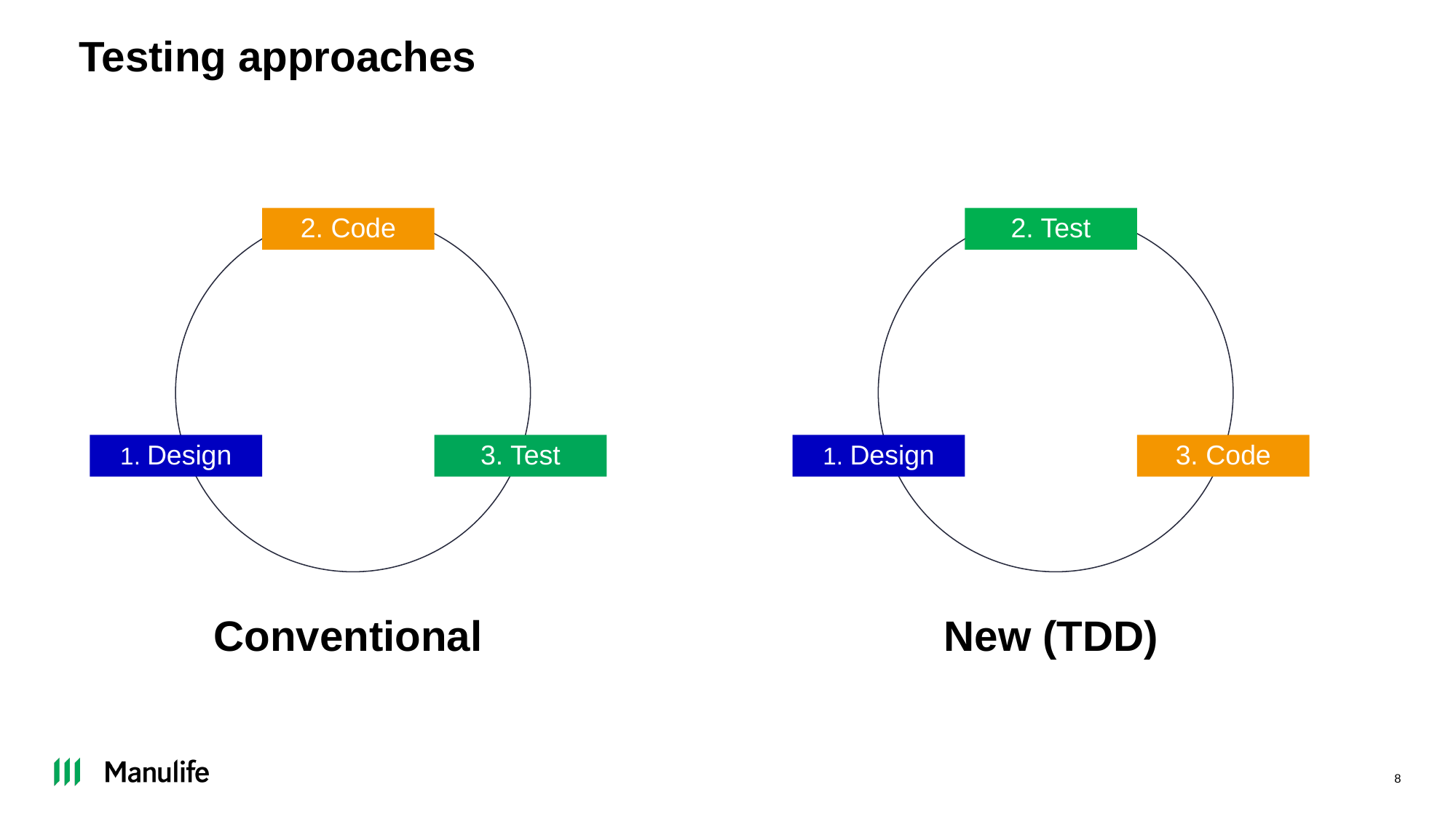

Testing approaches
2. Code
2. Test

3. Test
3. Code
1. Design
1. Design
Conventional
New (TDD)
8